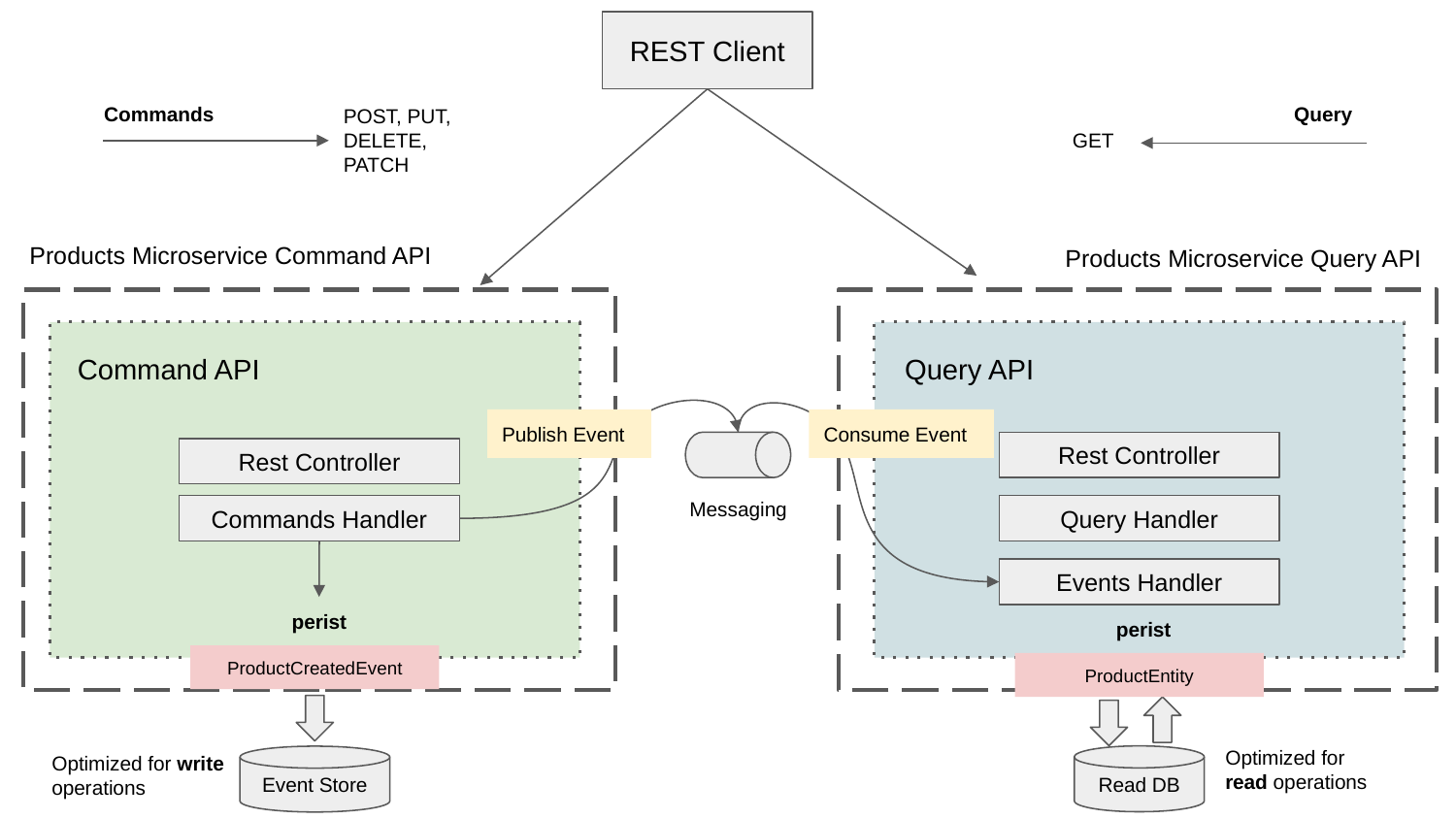

REST Client
Commands
POST, PUT,
DELETE, PATCH
Query
GET
Products Microservice Command API
Products Microservice Query API

Command API
Query API
Publish Event
Consume Event

Rest Controller
Rest Controller
Messaging
Commands Handler
Query Handler
Events Handler
perist
ProductCreatedEvent
perist
ProductEntity

Read DB
Optimized for read operations
Optimized for write operations
Event Store